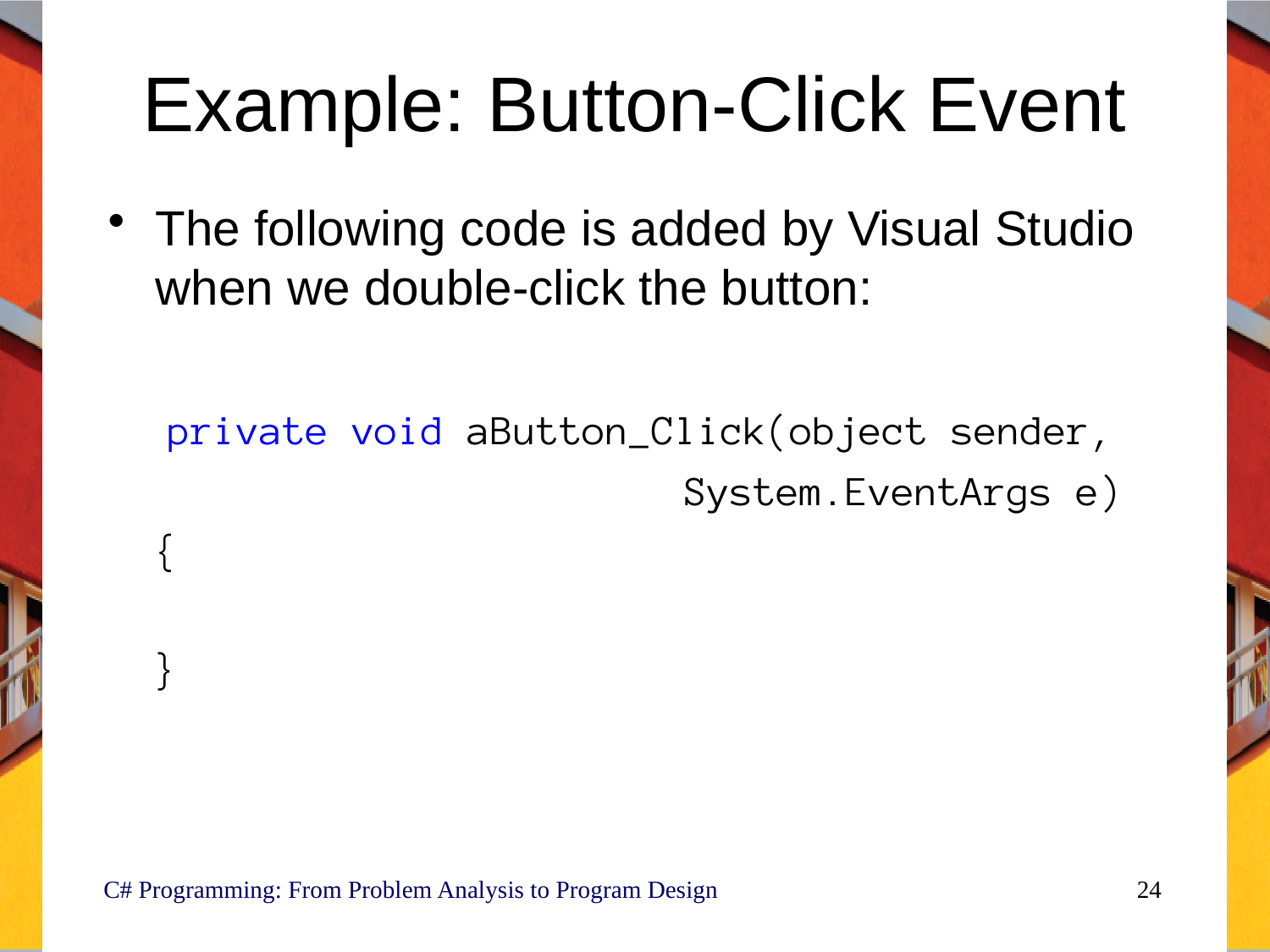

# Example: Button-Click Event
The following code is added by Visual Studio when we double-click the button:

   private void aButton_Click(object sender,
                         System.EventArgs e)
	{

  }

 C# Programming: From Problem Analysis to Program Design
24